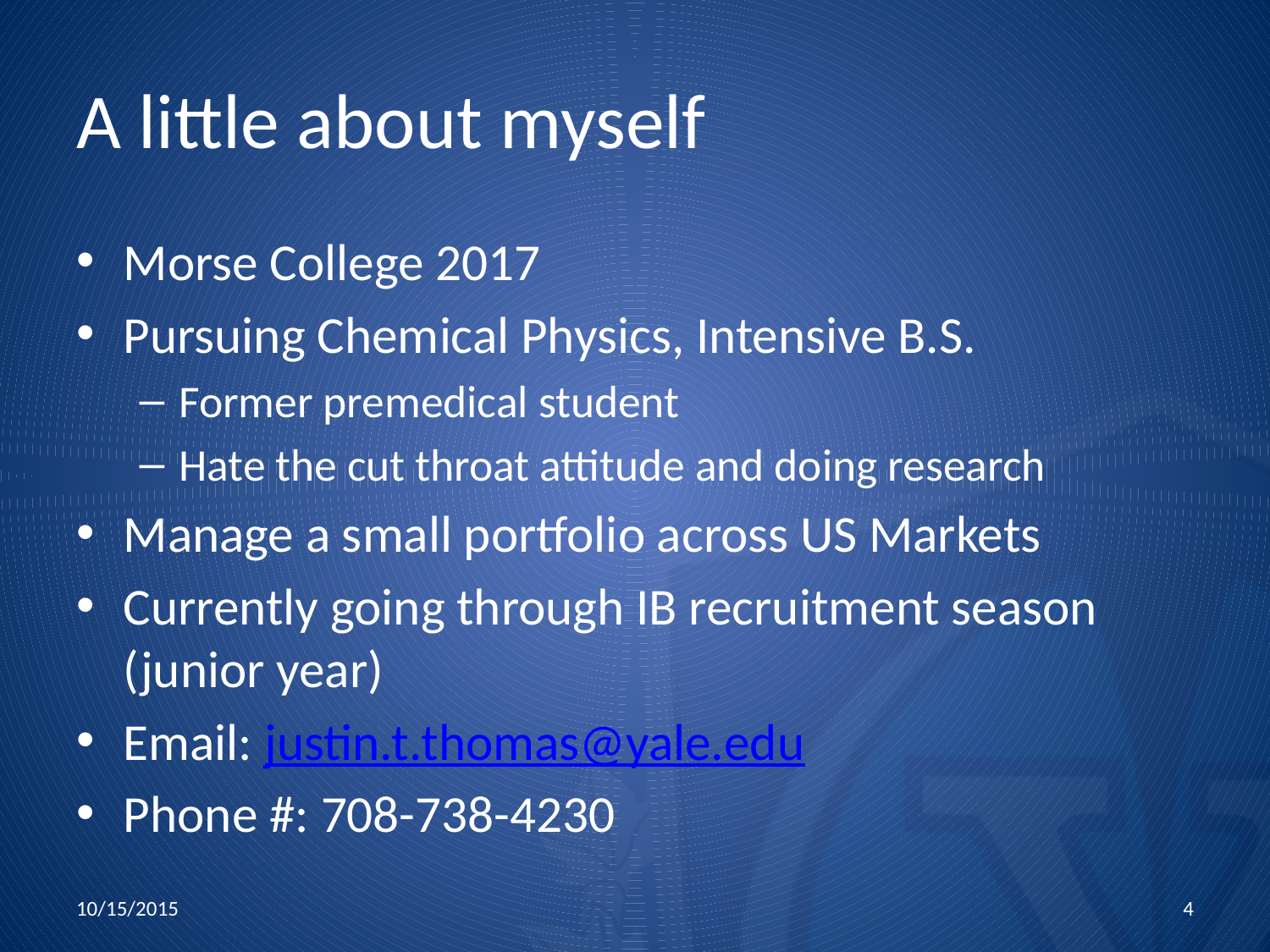

# A little about myself
Morse College 2017
Pursuing Chemical Physics, Intensive B.S.
Former premedical student
Hate the cut throat attitude and doing research
Manage a small portfolio across US Markets
Currently going through IB recruitment season (junior year)
Email: justin.t.thomas@yale.edu
Phone #: 708-738-4230
10/15/2015
4